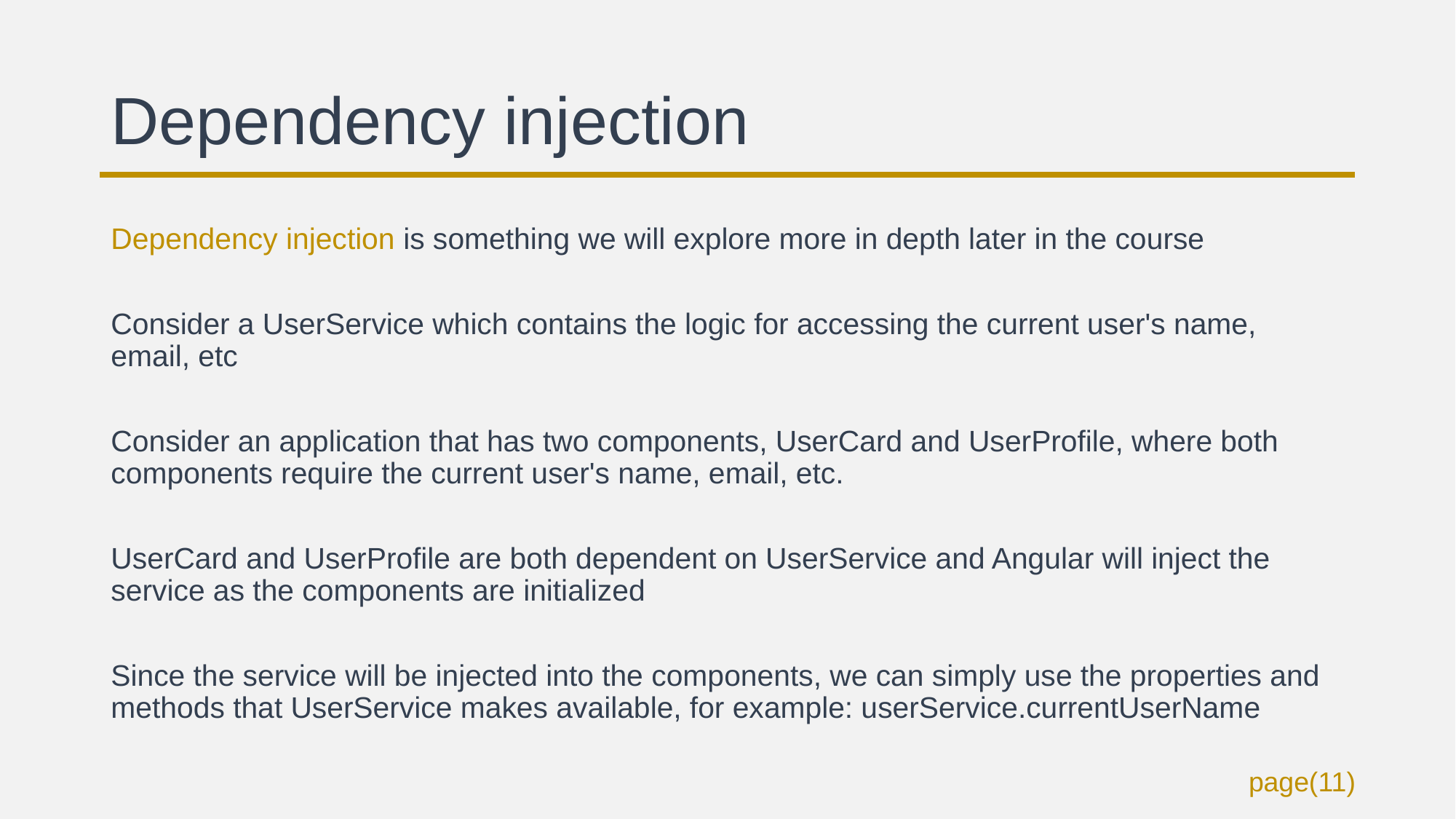

# Dependency injection
Dependency injection is something we will explore more in depth later in the course

Consider a UserService which contains the logic for accessing the current user's name, email, etc

Consider an application that has two components, UserCard and UserProfile, where both components require the current user's name, email, etc.

UserCard and UserProfile are both dependent on UserService and Angular will inject the service as the components are initialized

Since the service will be injected into the components, we can simply use the properties and methods that UserService makes available, for example: userService.currentUserName
page(11)